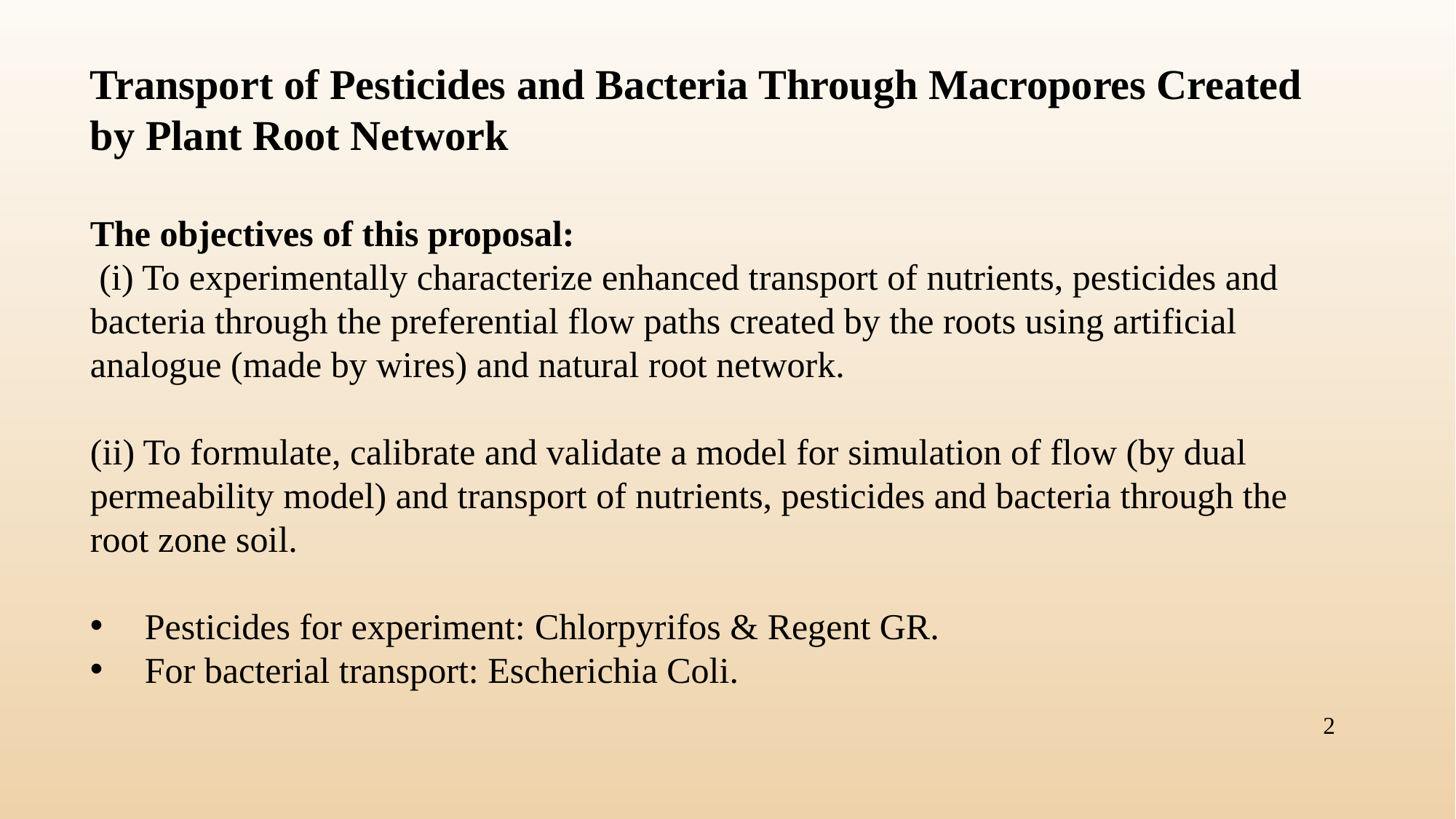

Transport of Pesticides and Bacteria Through Macropores Created by Plant Root Network

The objectives of this proposal:
 (i) To experimentally characterize enhanced transport of nutrients, pesticides and bacteria through the preferential flow paths created by the roots using artificial analogue (made by wires) and natural root network.

(ii) To formulate, calibrate and validate a model for simulation of flow (by dual permeability model) and transport of nutrients, pesticides and bacteria through the root zone soil.

Pesticides for experiment: Chlorpyrifos & Regent GR.
For bacterial transport: Escherichia Coli.
2